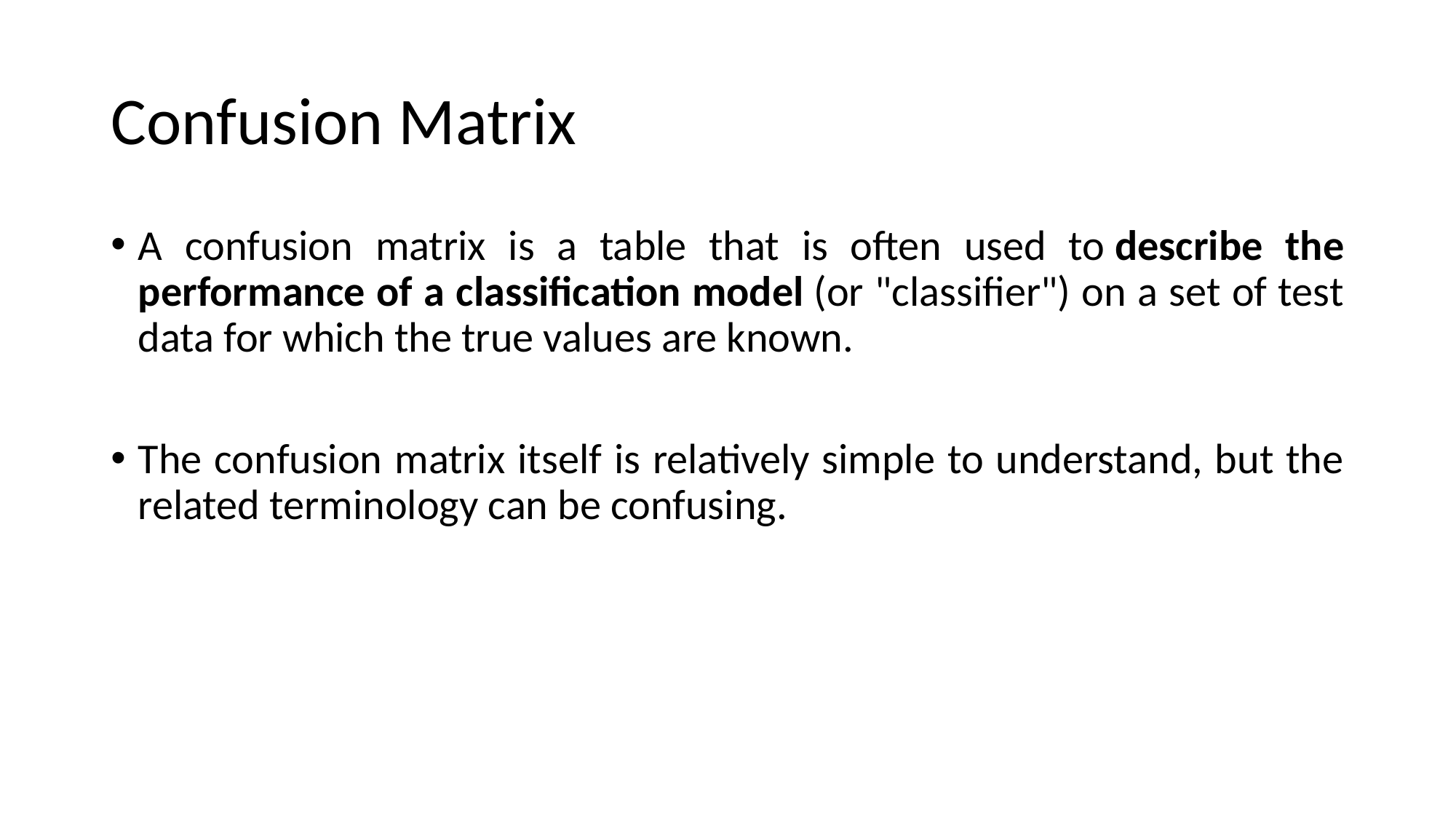

# Confusion Matrix
A confusion matrix is a table that is often used to describe the performance of a classification model (or "classifier") on a set of test data for which the true values are known.

The confusion matrix itself is relatively simple to understand, but the related terminology can be confusing.